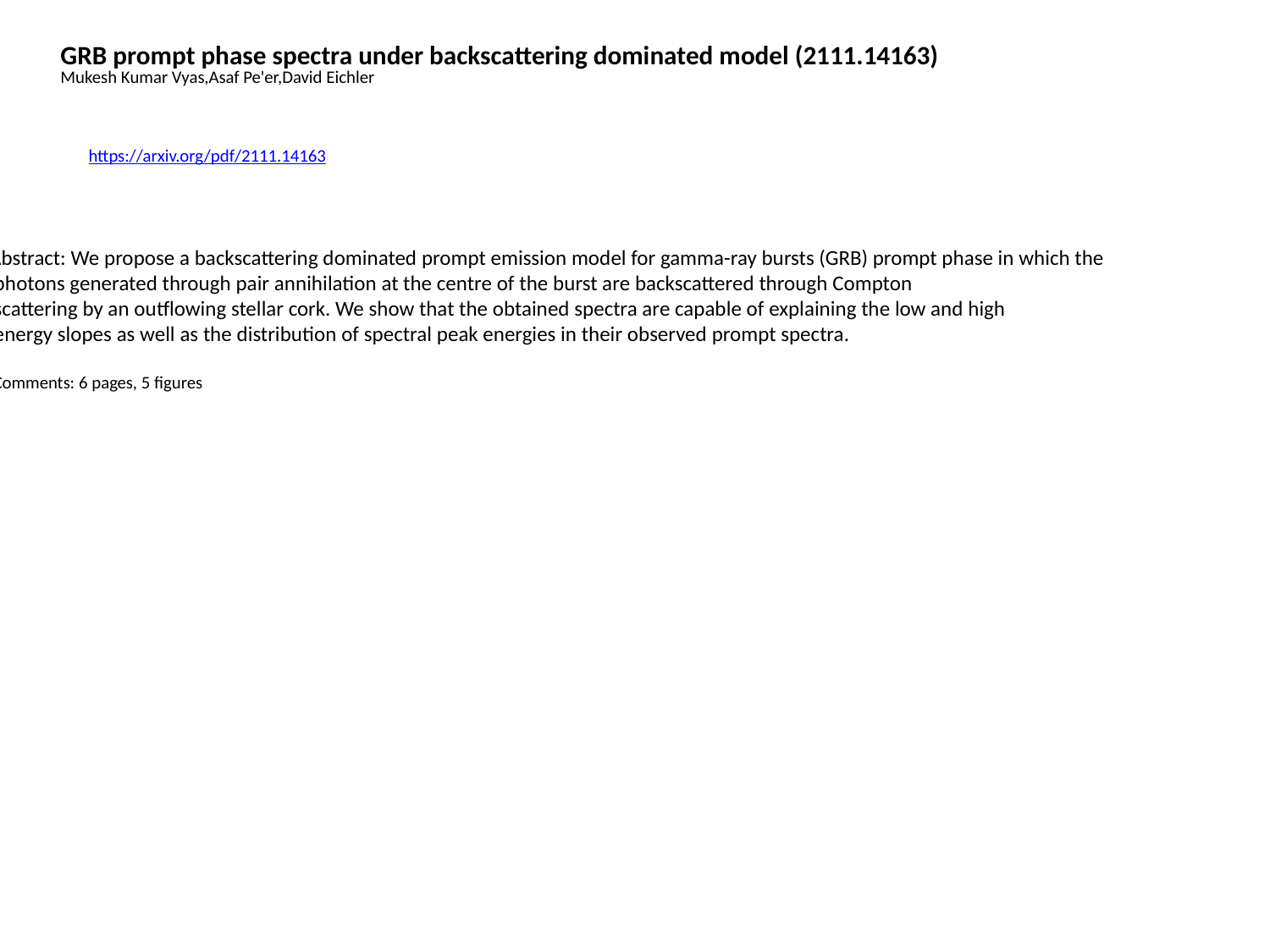

GRB prompt phase spectra under backscattering dominated model (2111.14163)
Mukesh Kumar Vyas,Asaf Pe'er,David Eichler

https://arxiv.org/pdf/2111.14163

Abstract: We propose a backscattering dominated prompt emission model for gamma-ray bursts (GRB) prompt phase in which the
 photons generated through pair annihilation at the centre of the burst are backscattered through Compton
 scattering by an outflowing stellar cork. We show that the obtained spectra are capable of explaining the low and high
 energy slopes as well as the distribution of spectral peak energies in their observed prompt spectra.
 Comments: 6 pages, 5 figures